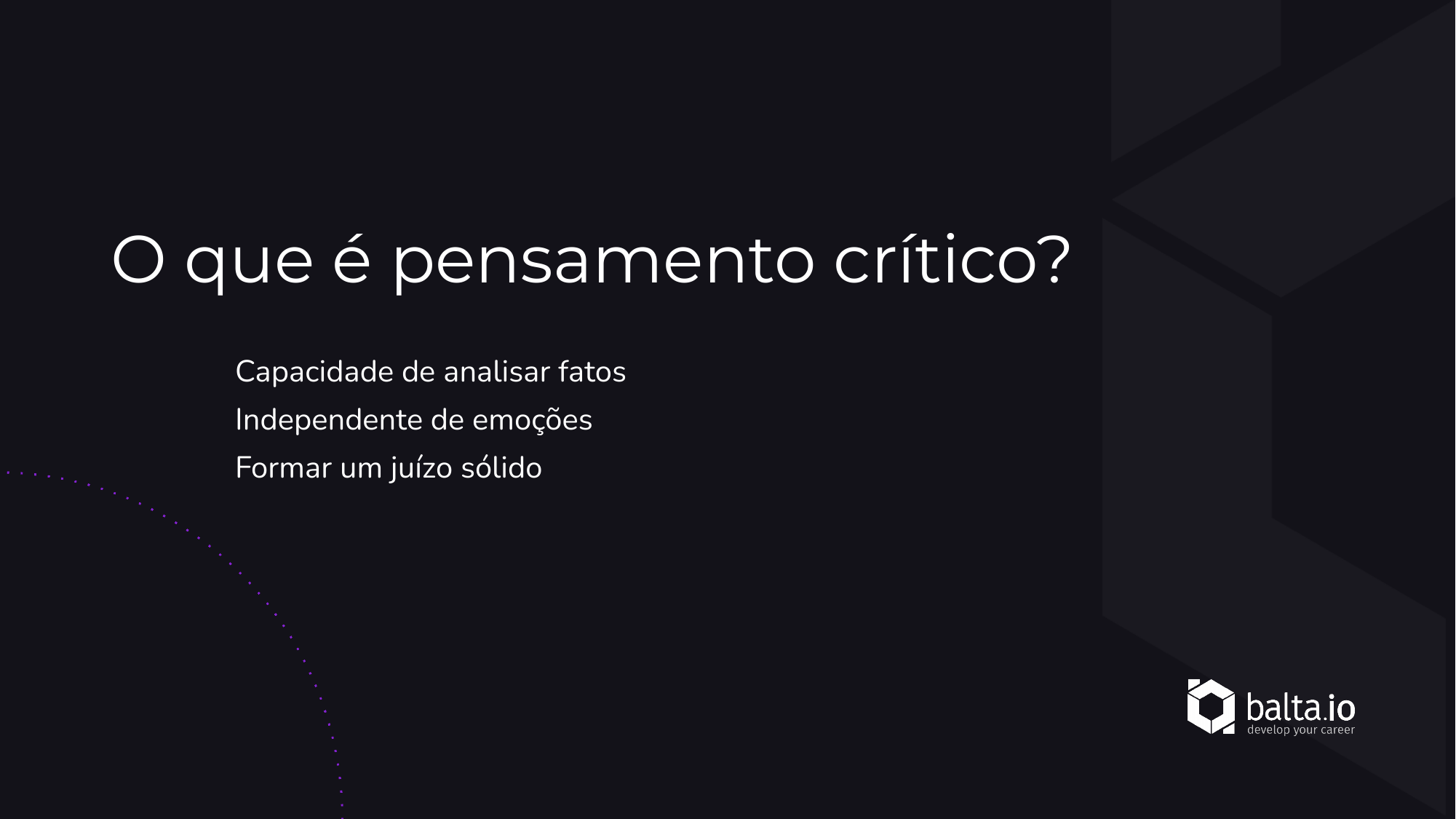

# O que é pensamento crítico?
Capacidade de analisar fatos
Independente de emoções
Formar um juízo sólido